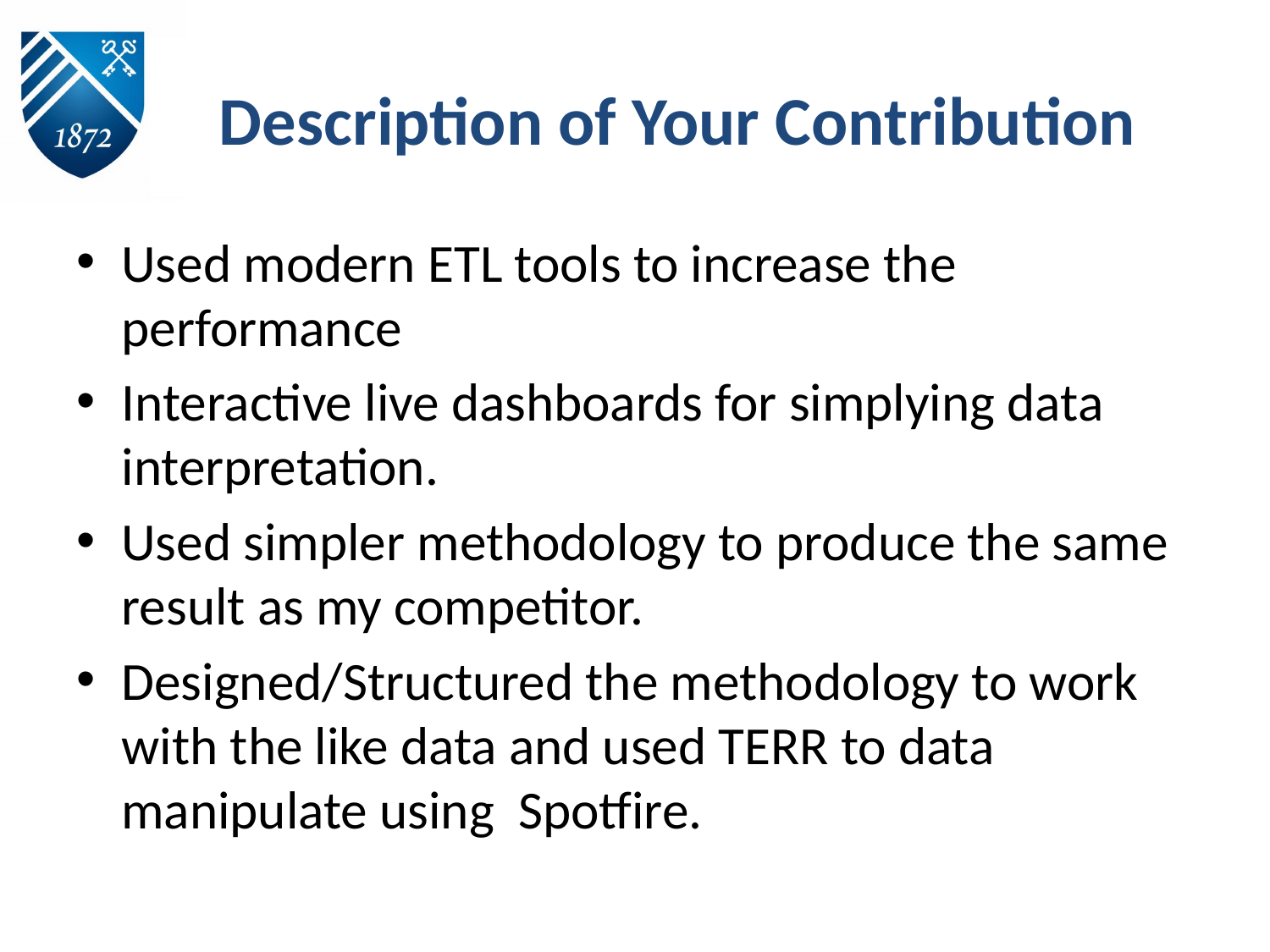

# Description of Your Contribution
Used modern ETL tools to increase the performance
Interactive live dashboards for simplying data interpretation.
Used simpler methodology to produce the same result as my competitor.
Designed/Structured the methodology to work with the like data and used TERR to data manipulate using  Spotfire.